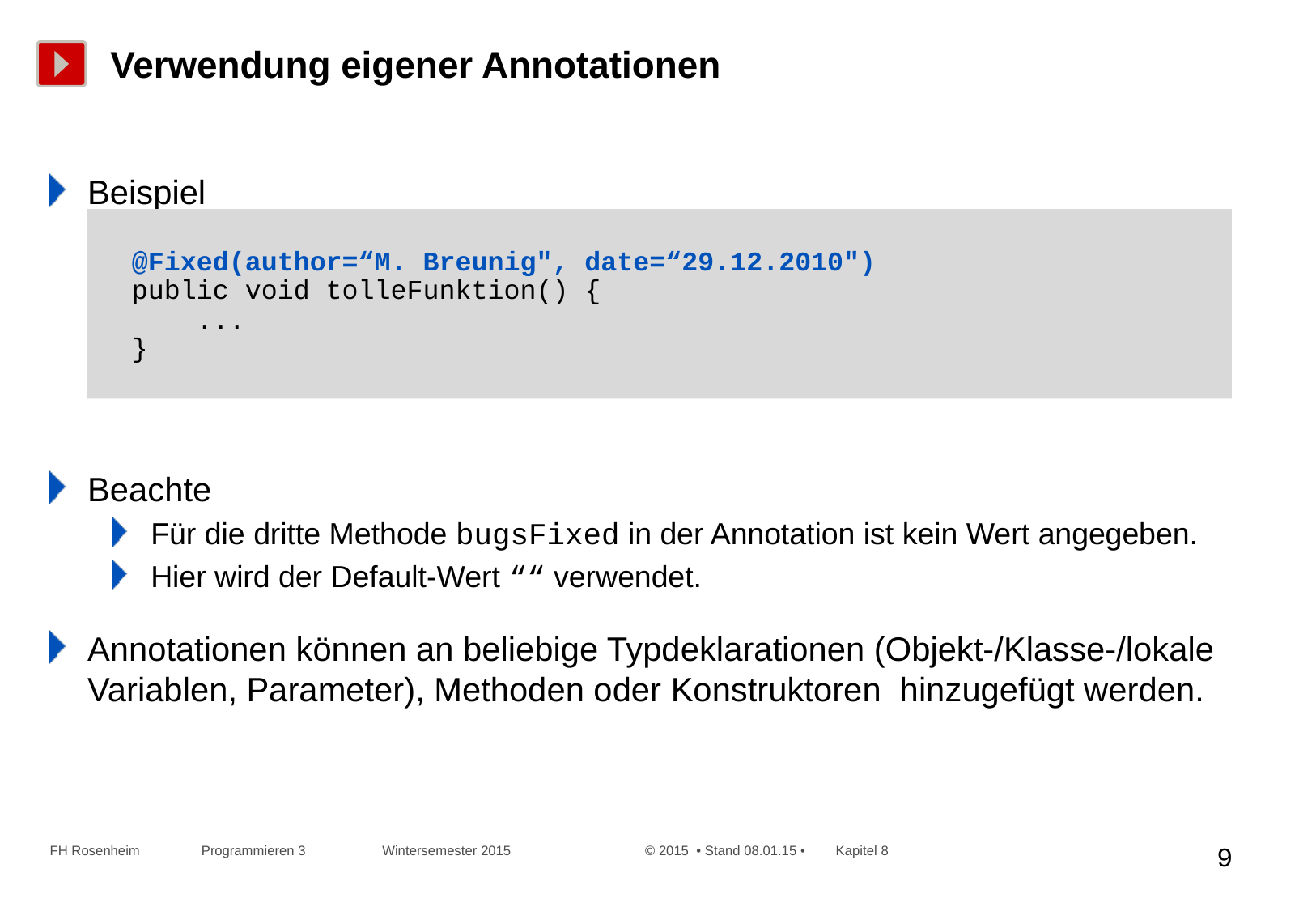

# Verwendung eigener Annotationen
Beispiel

Beachte
Für die dritte Methode bugsFixed in der Annotation ist kein Wert angegeben.
Hier wird der Default-Wert ““ verwendet.
Annotationen können an beliebige Typdeklarationen (Objekt-/Klasse-/lokale Variablen, Parameter), Methoden oder Konstruktoren  hinzugefügt werden.

  @Fixed(author=“M. Breunig", date=“29.12.2010")
  public void tolleFunktion() {
      ...
  }

FH Rosenheim                Programmieren 3                    Wintersemester 2015                                   © 2015  • Stand 08.01.15 •        Kapitel 8